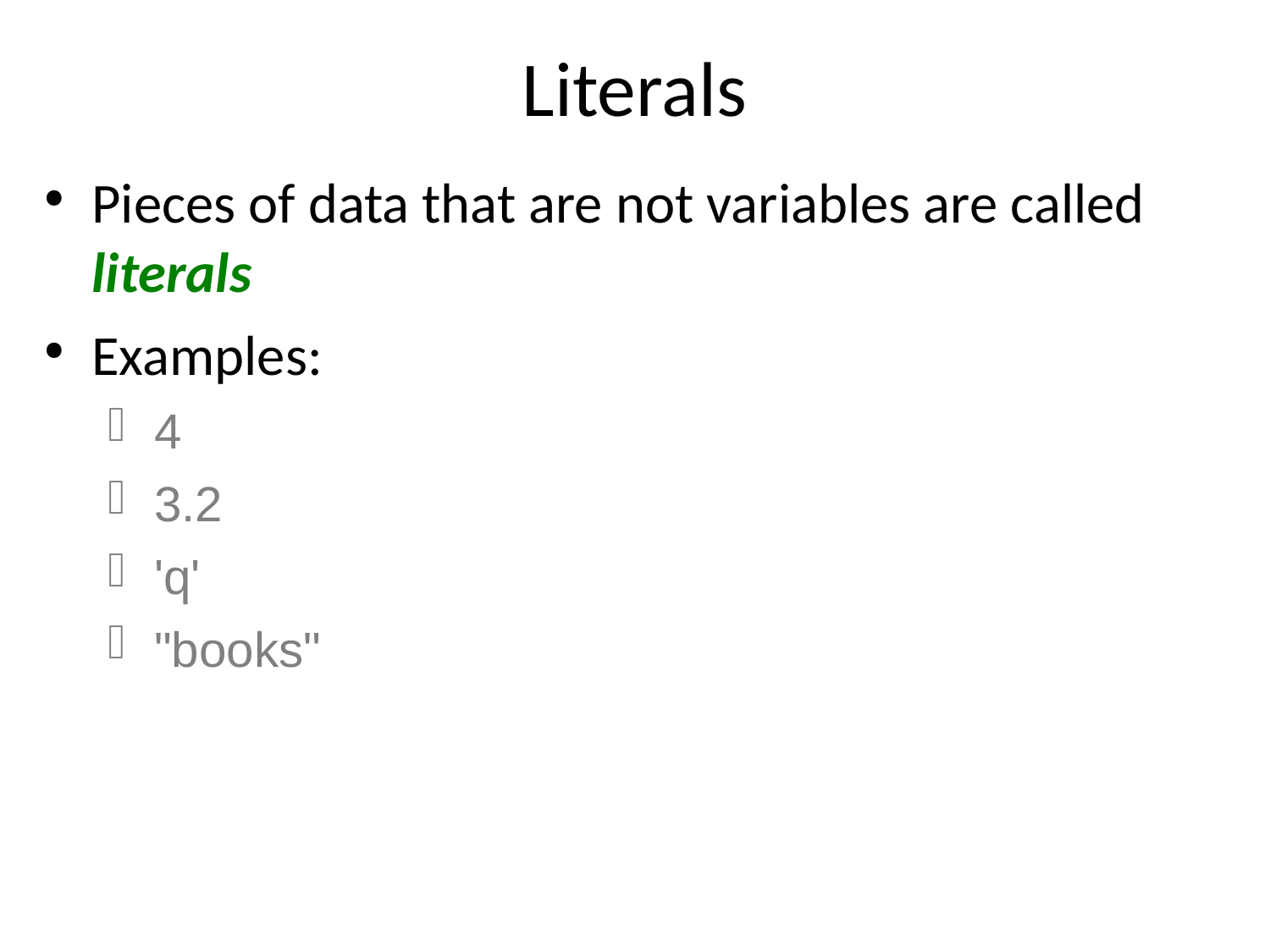

# Literals
Pieces of data that are not variables are called literals
Examples:
4
3.2
'q'
"books"